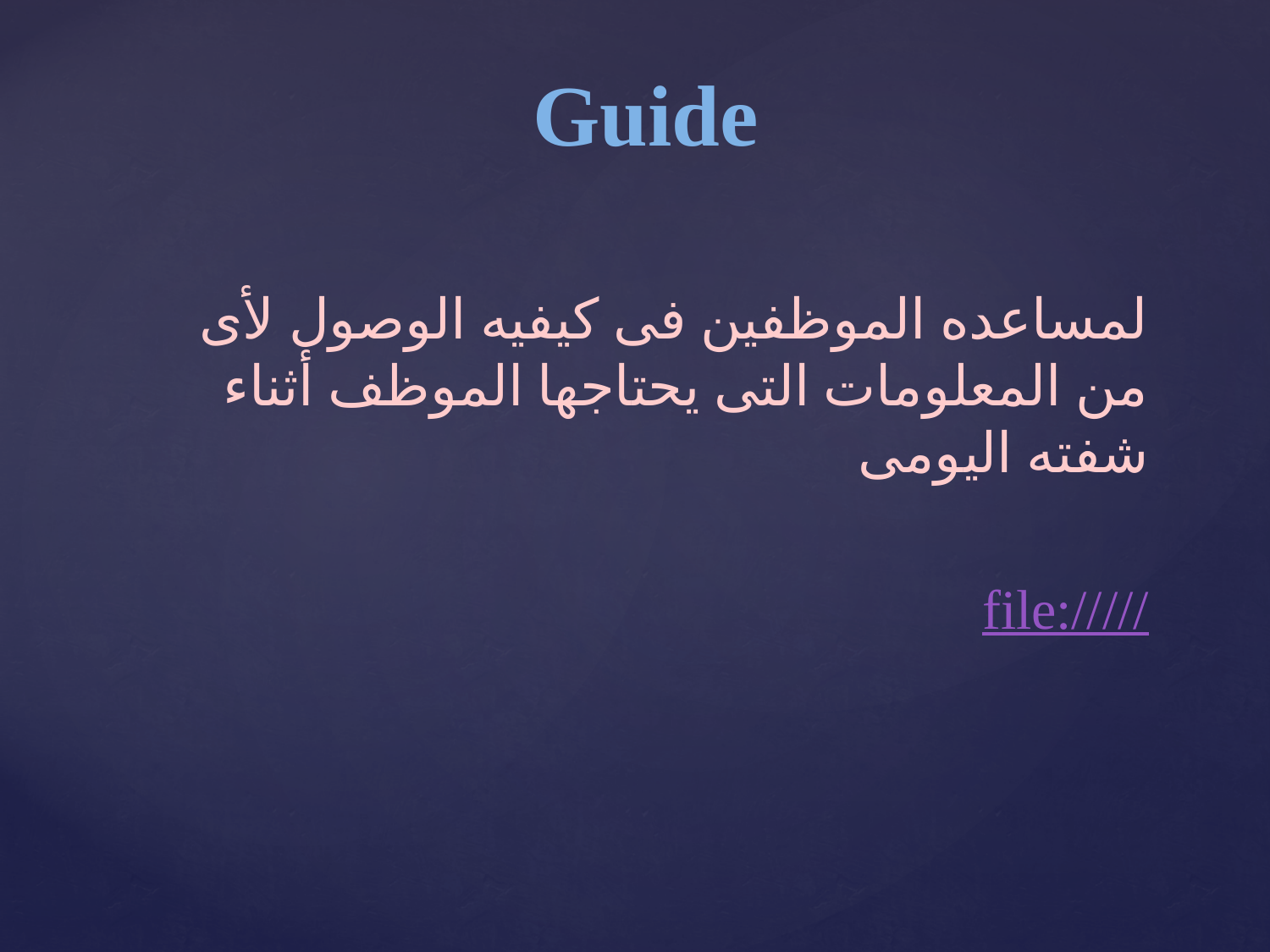

# Guide
لمساعده الموظفين فى كيفيه الوصول لأى من المعلومات التى يحتاجها الموظف أثناء شفته اليومى

file://///192.168.1.250/Call%20Center%20Sharing/Knowledge%20Base/Go%20Bus%20KB_files/Page1749.htm